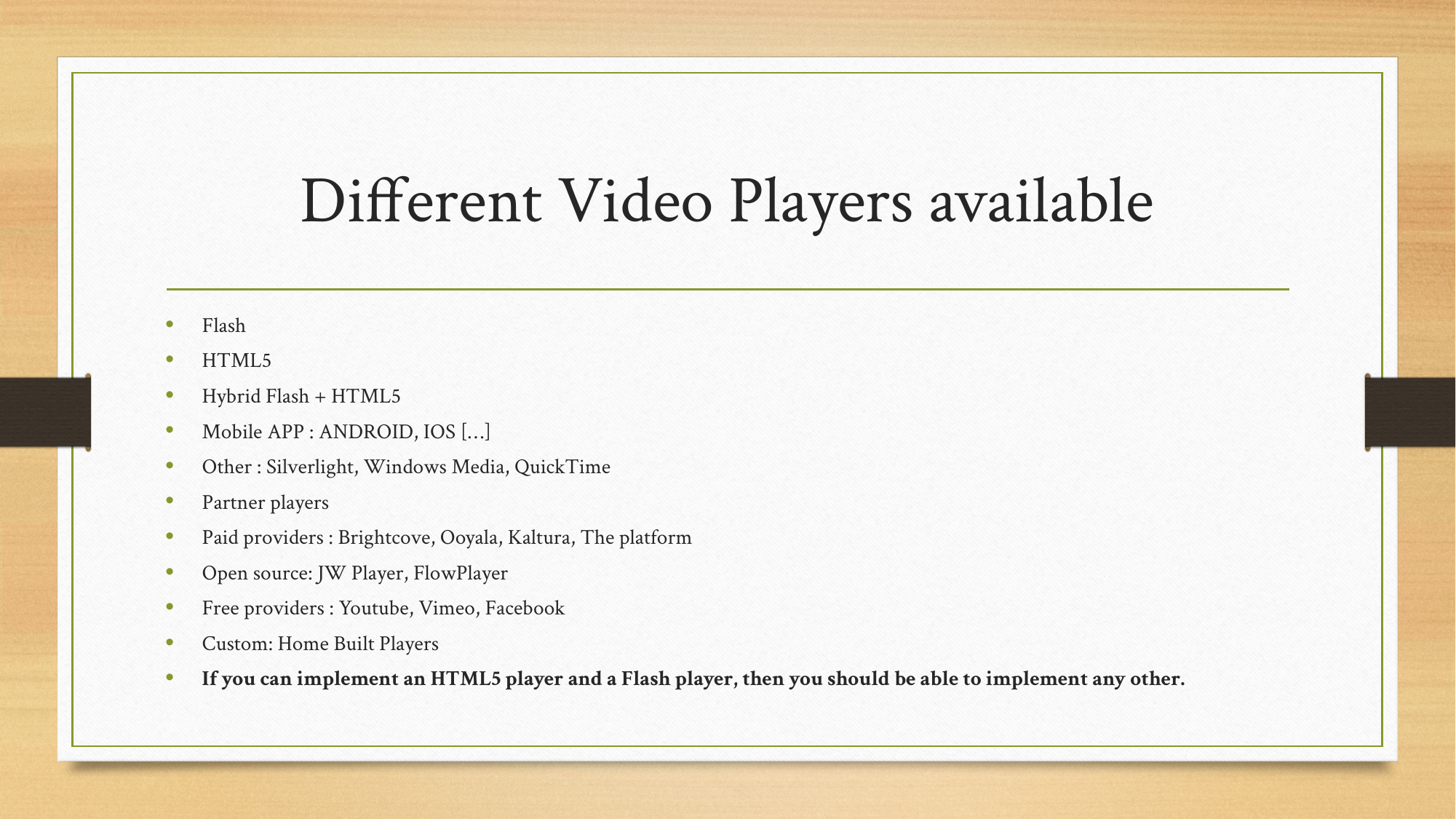

# Different Video Players available
Flash
HTML5
Hybrid Flash + HTML5
Mobile APP : ANDROID, IOS […]
Other : Silverlight, Windows Media, QuickTime
Partner players
Paid providers : Brightcove, Ooyala, Kaltura, The platform
Open source: JW Player, FlowPlayer
Free providers : Youtube, Vimeo, Facebook
Custom: Home Built Players
If you can implement an HTML5 player and a Flash player, then you should be able to implement any other.